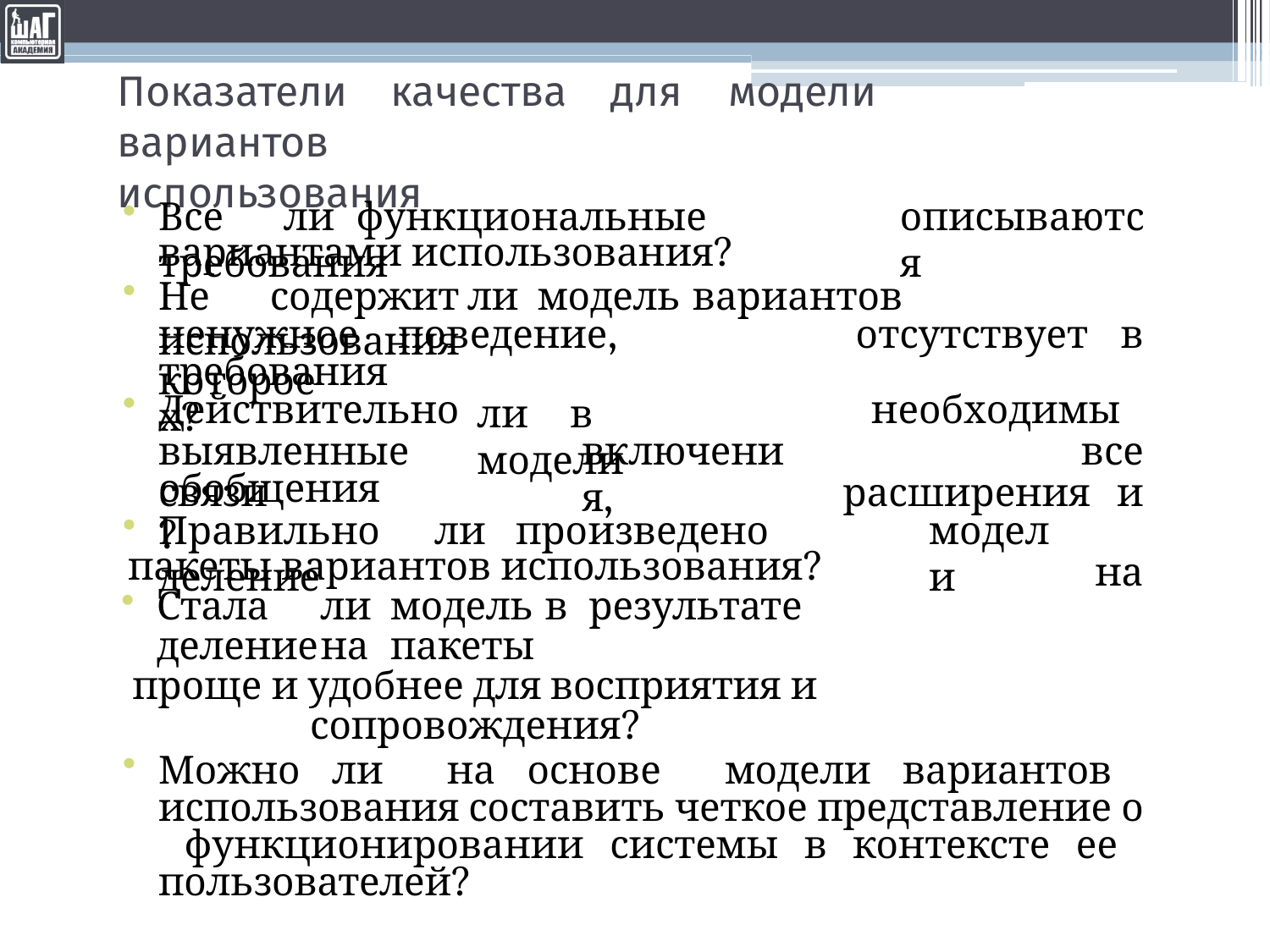

# Показатели	качества	для	модели	вариантов
использования
Все	ли	функциональные	требования
описываются
вариантами использования?
Не	содержит	ли	модель	вариантов	использования
ненужное	поведение,	которое
отсутствует	в
необходимы	все
расширения	и
на
требованиях?
Действительно
выявленные	связи
ли	в	модели
включения,
обобщения?
Правильно	ли	произведено	деление
модели
пакеты вариантов использования?
Стала	ли	модель	в	результате	деление	на	пакеты
проще и удобнее для восприятия и сопровождения?
Можно ли  на основе  модели вариантов  использования составить четкое представление о  функционировании системы в контексте ее  пользователей?